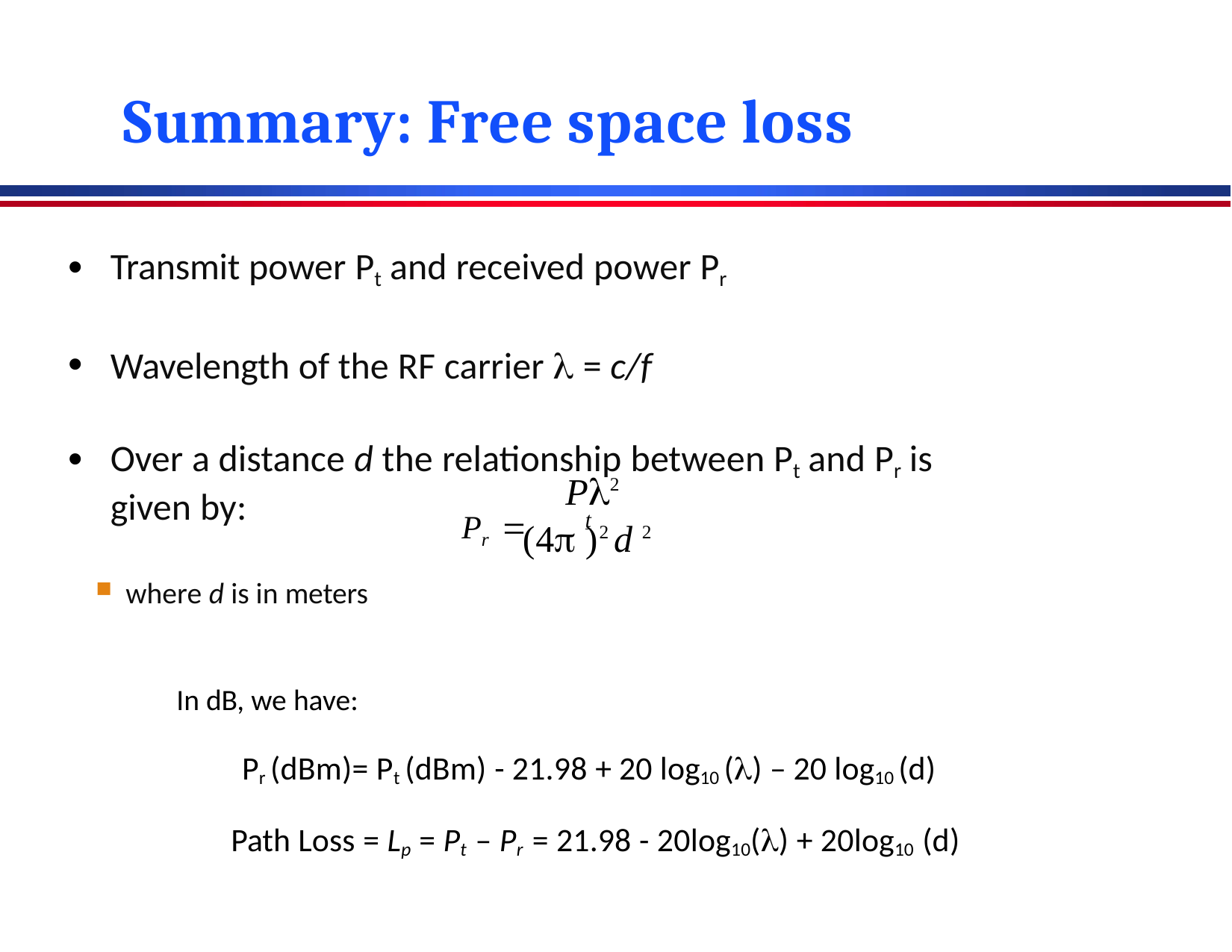

# Summary: Free space loss
Transmit power Pt and received power Pr

Wavelength of the RF carrier λ = c/f

Over a distance d the relationship between Pt and Pr is given by:
Pλ2
Pr  =	t
(4π )2 d 2
where d is in meters
In dB, we have:
Pr (dBm)= Pt (dBm) - 21.98 + 20 log10 (λ) – 20 log10 (d)  Path Loss = Lp = Pt – Pr  = 21.98 - 20log10(λ) + 20log10 (d)